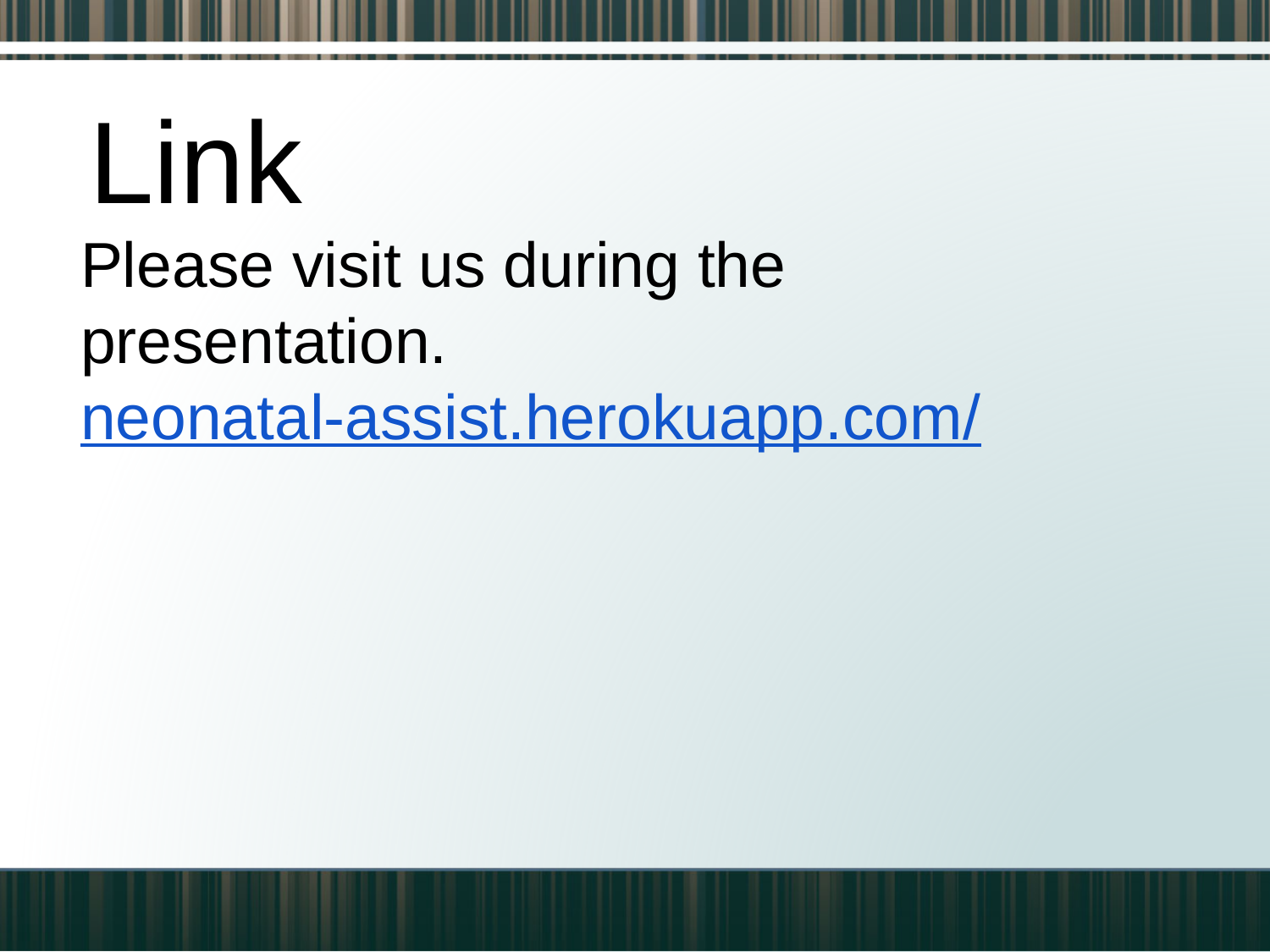

# Link
Please visit us during the presentation.
neonatal-assist.herokuapp.com/